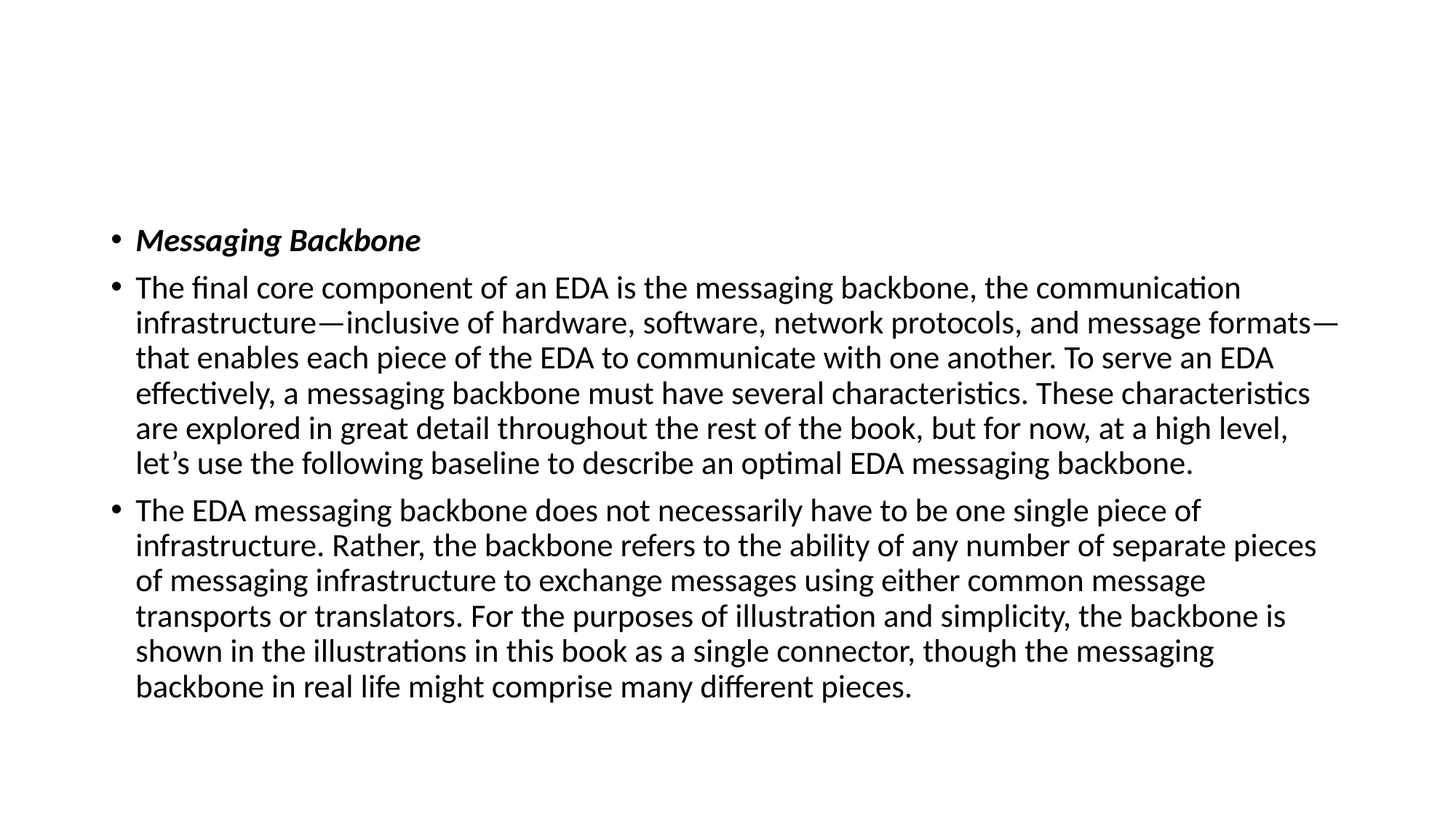

#
Messaging Backbone
The final core component of an EDA is the messaging backbone, the communication infrastructure—inclusive of hardware, software, network protocols, and message formats—that enables each piece of the EDA to communicate with one another. To serve an EDA effectively, a messaging backbone must have several characteristics. These characteristics are explored in great detail throughout the rest of the book, but for now, at a high level, let’s use the following baseline to describe an optimal EDA messaging backbone.
The EDA messaging backbone does not necessarily have to be one single piece of infrastructure. Rather, the backbone refers to the ability of any number of separate pieces of messaging infrastructure to exchange messages using either common message transports or translators. For the purposes of illustration and simplicity, the backbone is shown in the illustrations in this book as a single connector, though the messaging backbone in real life might comprise many different pieces.